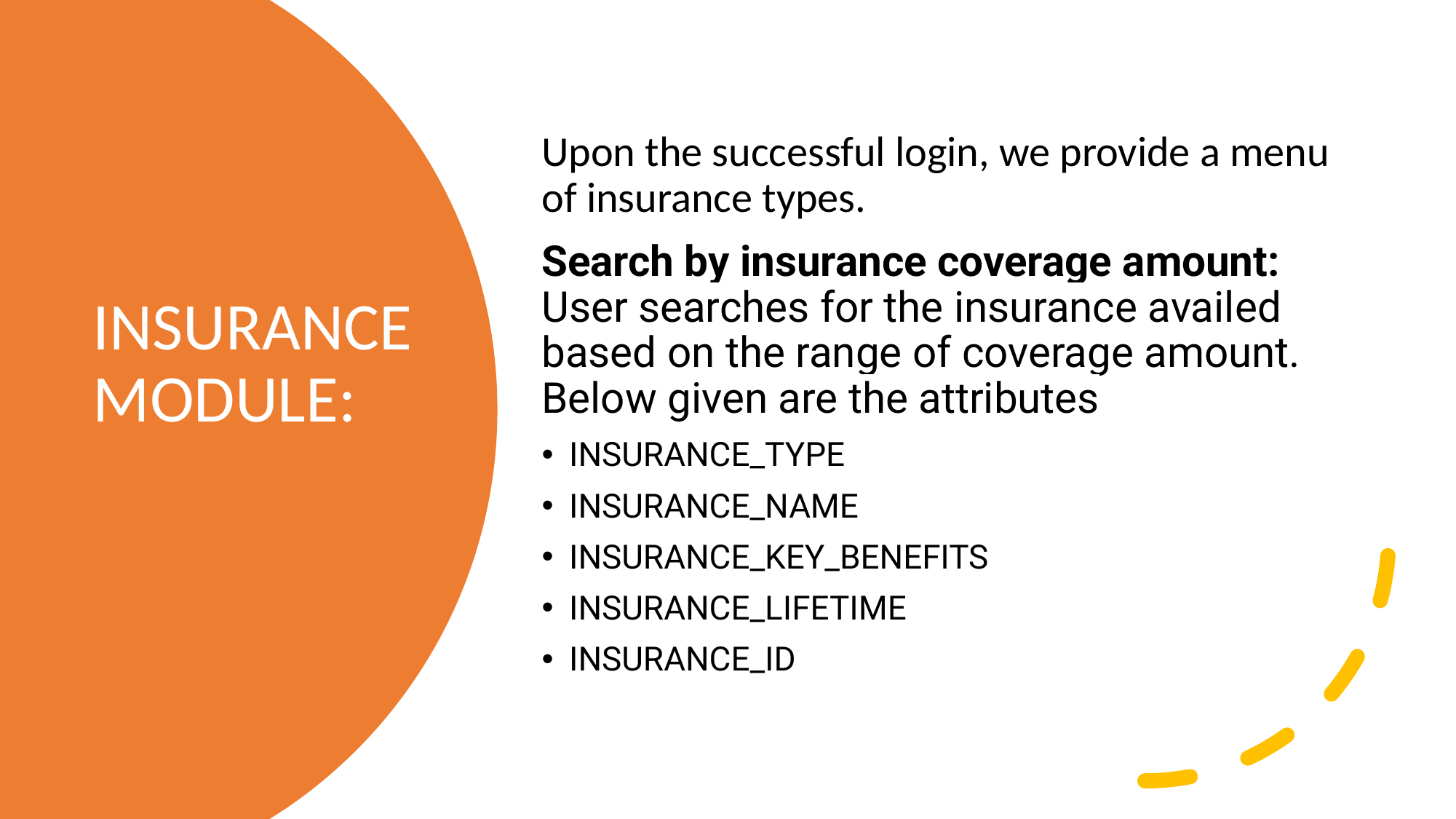

Upon the successful login, we provide a menu of insurance types.
Search by insurance coverage amount: User searches for the insurance availed based on the range of coverage amount. Below given are the attributes
INSURANCE_TYPE
INSURANCE_NAME
INSURANCE_KEY_BENEFITS
INSURANCE_LIFETIME
INSURANCE_ID
# INSURANCE  MODULE: